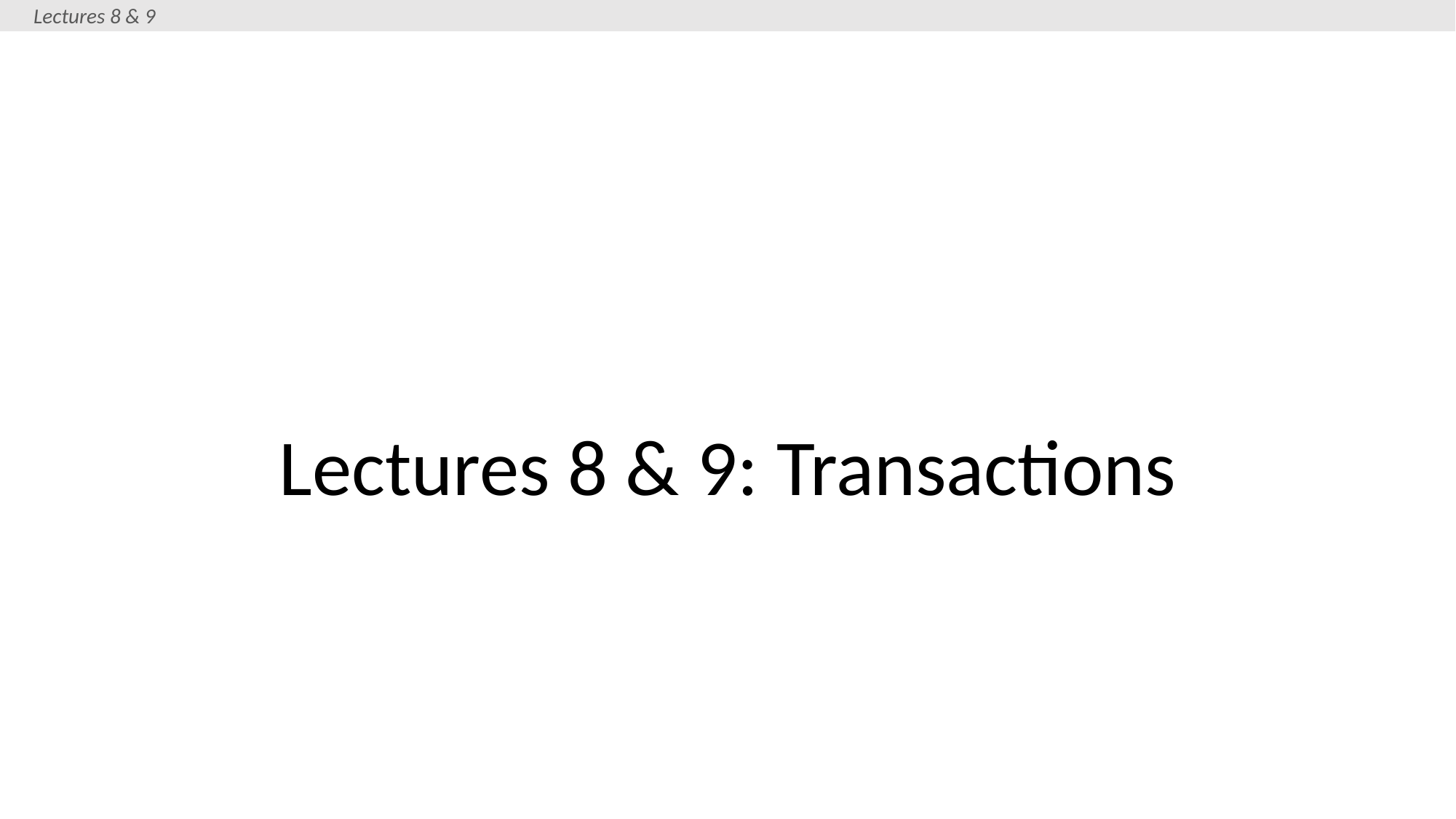

Lectures 8 & 9
# Lectures 8 & 9: Transactions